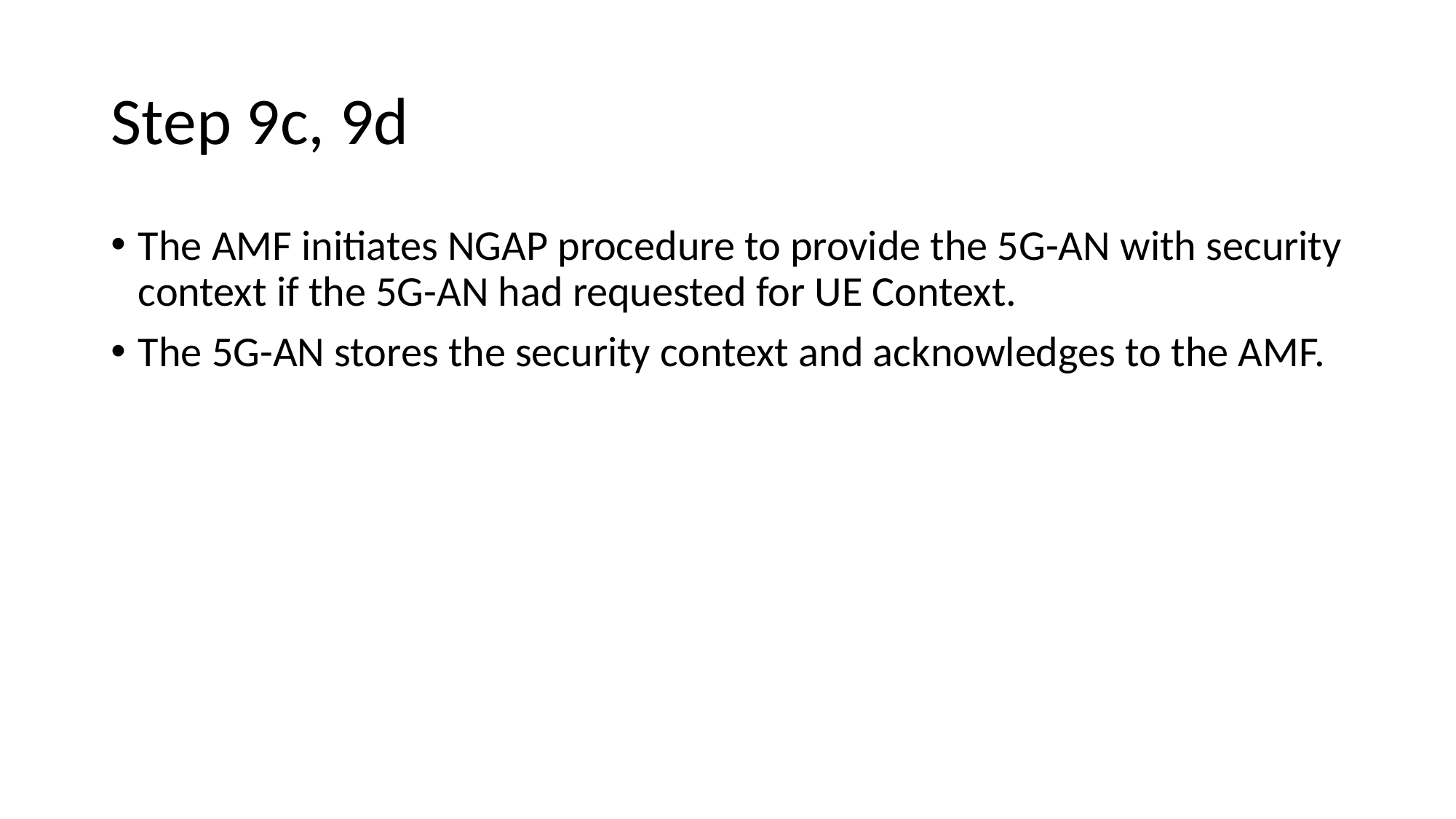

# Step 9c, 9d
The AMF initiates NGAP procedure to provide the 5G-AN with security context if the 5G-AN had requested for UE Context.
The 5G-AN stores the security context and acknowledges to the AMF.